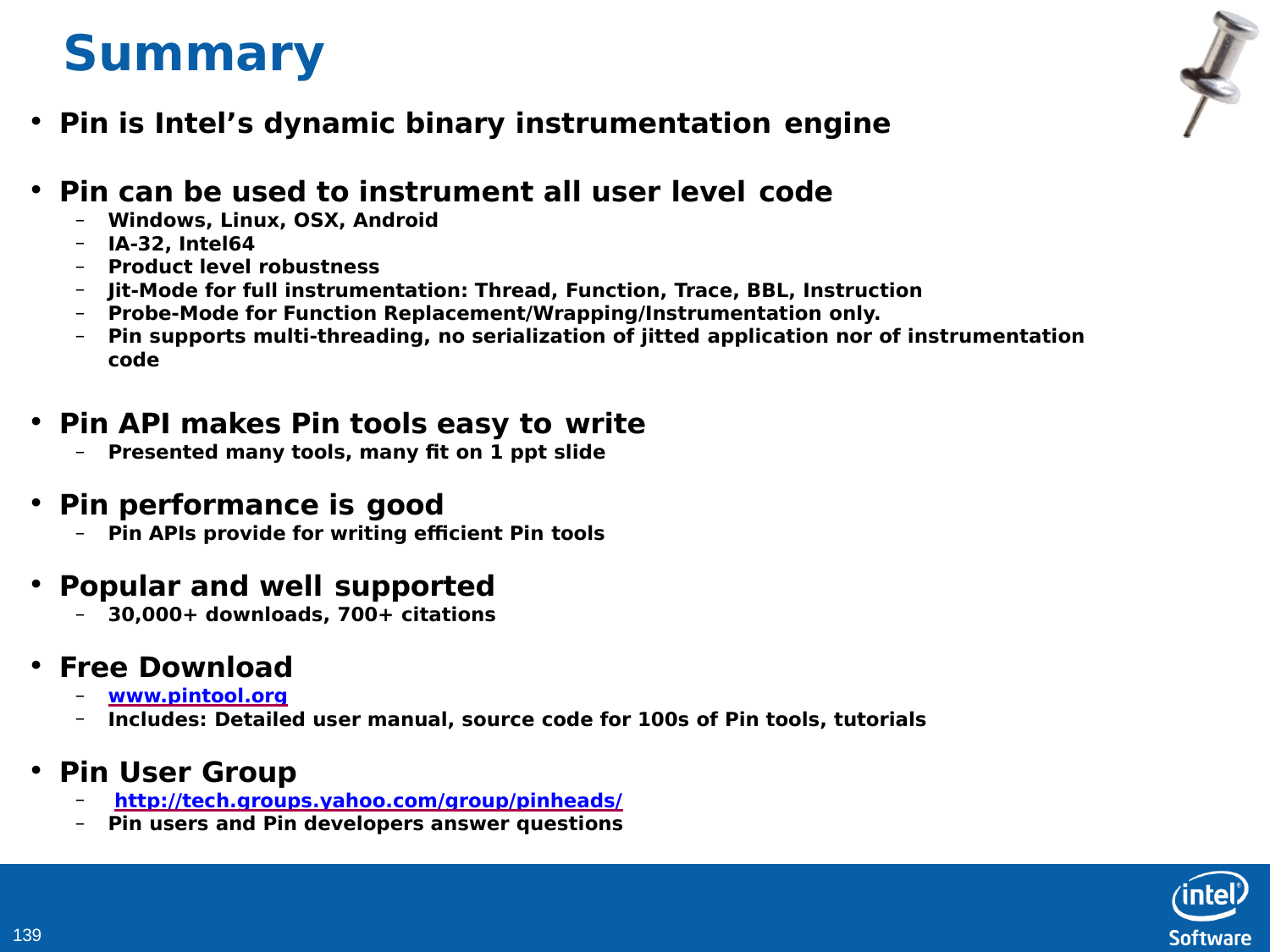

# Summary
Pin is Intel’s dynamic binary instrumentation engine

Pin can be used to instrument all user level code
Windows, Linux, OSX, Android
IA-32, Intel64
Product level robustness
Jit-Mode for full instrumentation: Thread, Function, Trace, BBL, Instruction
Probe-Mode for Function Replacement/Wrapping/Instrumentation only.
Pin supports multi-threading, no serialization of jitted application nor of instrumentation code

Pin API makes Pin tools easy to write
Presented many tools, many fit on 1 ppt slide

Pin performance is good
Pin APIs provide for writing efficient Pin tools

Popular and well supported
30,000+ downloads, 700+ citations

Free Download
www.pintool.org
Includes: Detailed user manual, source code for 100s of Pin tools, tutorials

Pin User Group
http://tech.groups.yahoo.com/group/pinheads/
Pin users and Pin developers answer questions
139